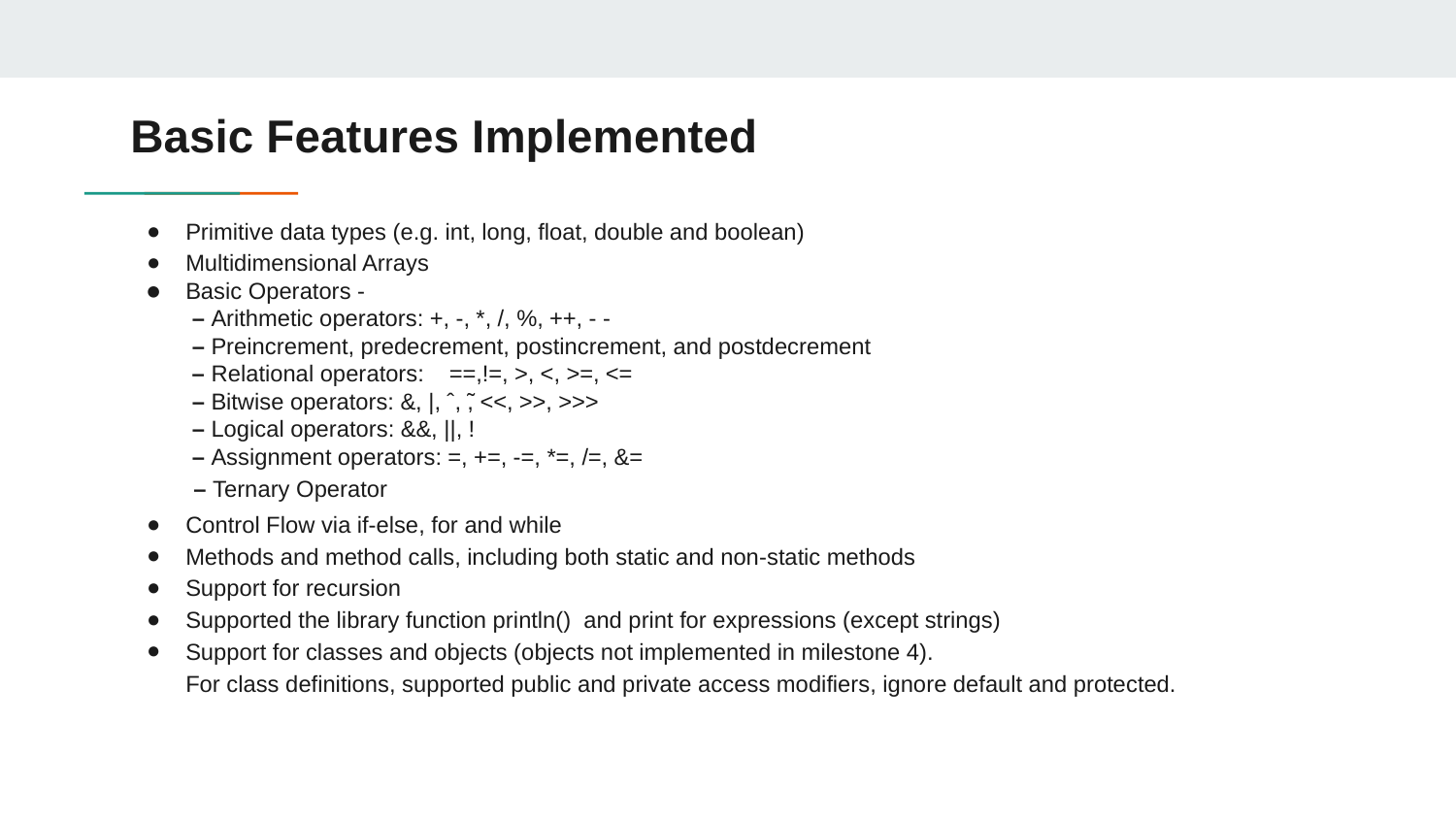

# Basic Features Implemented
Primitive data types (e.g. int, long, float, double and boolean)
Multidimensional Arrays
Basic Operators -
 – Arithmetic operators: +, -, *, /, %, ++, - -
 – Preincrement, predecrement, postincrement, and postdecrement
 – Relational operators:    ==,!=, >, <, >=, <=
 – Bitwise operators: &, |, ˆ, ̃, <<, >>, >>>
 – Logical operators: &&, ||, !
 – Assignment operators: =, +=, -=, *=, /=, &=
          – Ternary Operator
Control Flow via if-else, for and while
Methods and method calls, including both static and non-static methods
Support for recursion
Supported the library function println()  and print for expressions (except strings)
Support for classes and objects (objects not implemented in milestone 4).
For class definitions, supported public and private access modifiers, ignore default and protected.